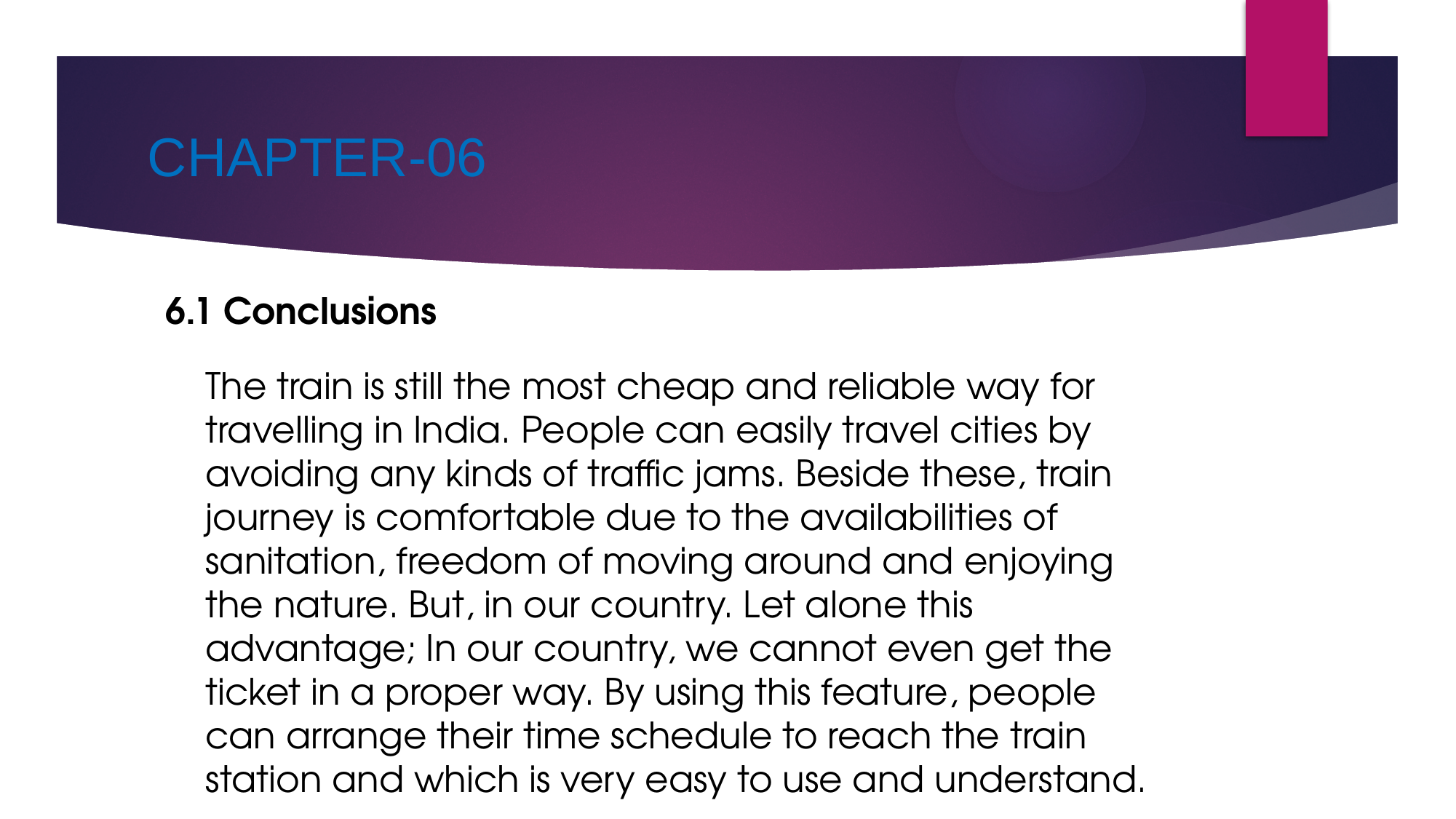

# CHAPTER-06
6.1 Conclusions
The train is still the most cheap and reliable way for travelling in India. People can easily travel cities by avoiding any kinds of traffic jams. Beside these, train journey is comfortable due to the availabilities of sanitation, freedom of moving around and enjoying the nature. But, in our country. Let alone this advantage; In our country, we cannot even get the ticket in a proper way. By using this feature, people can arrange their time schedule to reach the train station and which is very easy to use and understand.